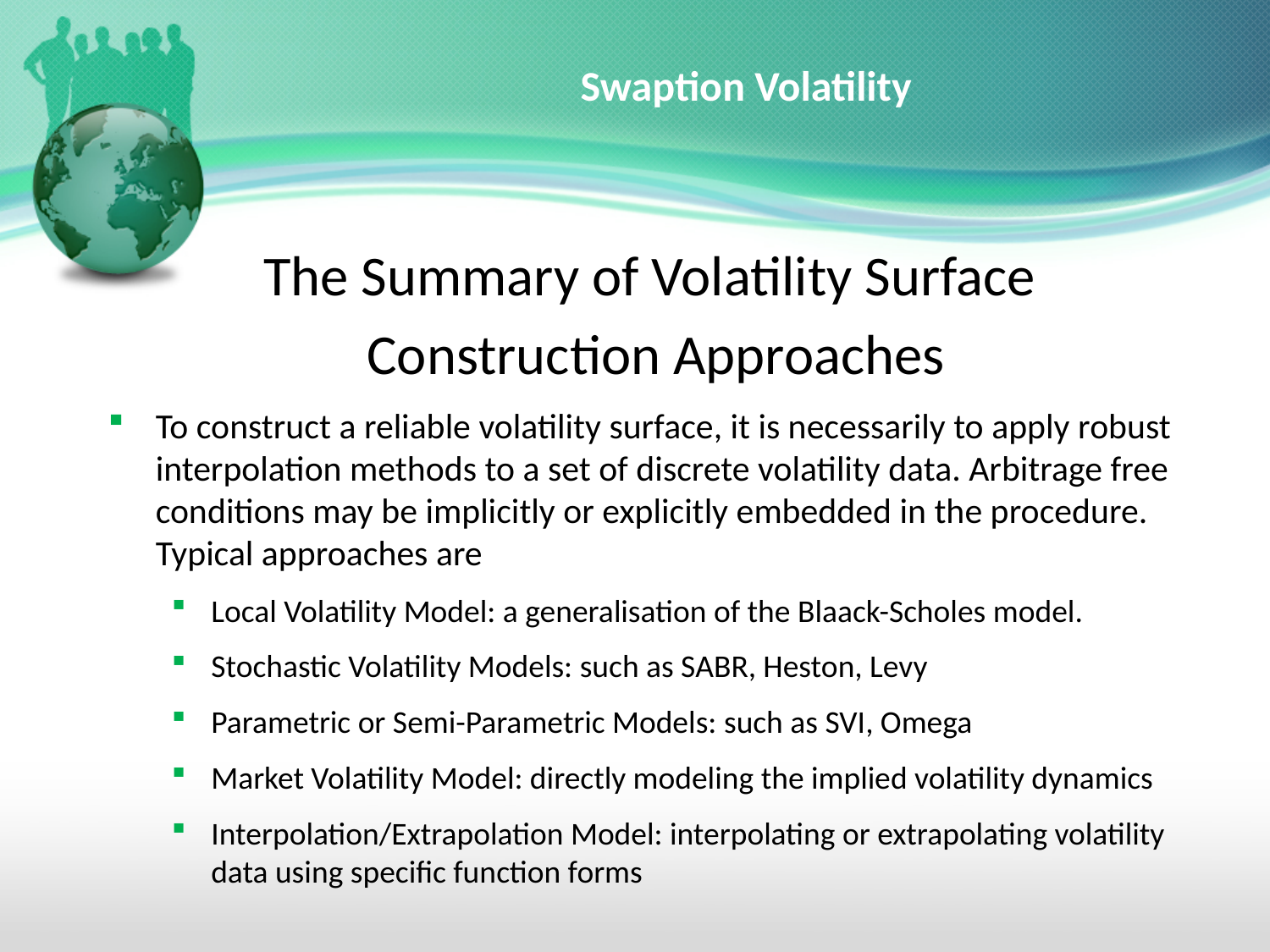

# Swaption Volatility
The Summary of Volatility Surface
Construction Approaches
To construct a reliable volatility surface, it is necessarily to apply robust interpolation methods to a set of discrete volatility data. Arbitrage free conditions may be implicitly or explicitly embedded in the procedure. Typical approaches are
Local Volatility Model: a generalisation of the Blaack-Scholes model.
Stochastic Volatility Models: such as SABR, Heston, Levy
Parametric or Semi-Parametric Models: such as SVI, Omega
Market Volatility Model: directly modeling the implied volatility dynamics
Interpolation/Extrapolation Model: interpolating or extrapolating volatility data using specific function forms